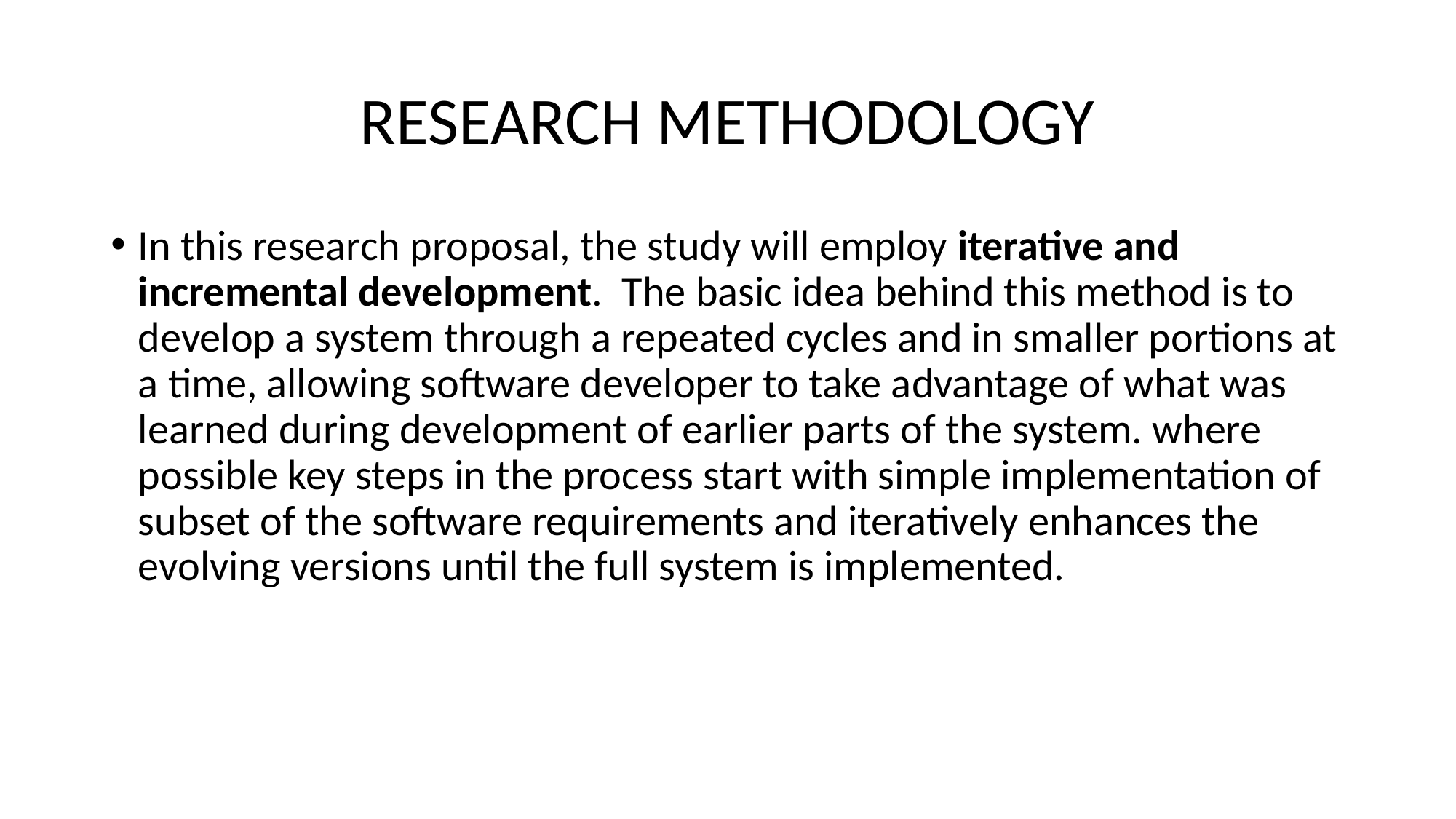

# RESEARCH METHODOLOGY
In this research proposal, the study will employ iterative and incremental development.  The basic idea behind this method is to develop a system through a repeated cycles and in smaller portions at a time, allowing software developer to take advantage of what was learned during development of earlier parts of the system. where possible key steps in the process start with simple implementation of subset of the software requirements and iteratively enhances the evolving versions until the full system is implemented.